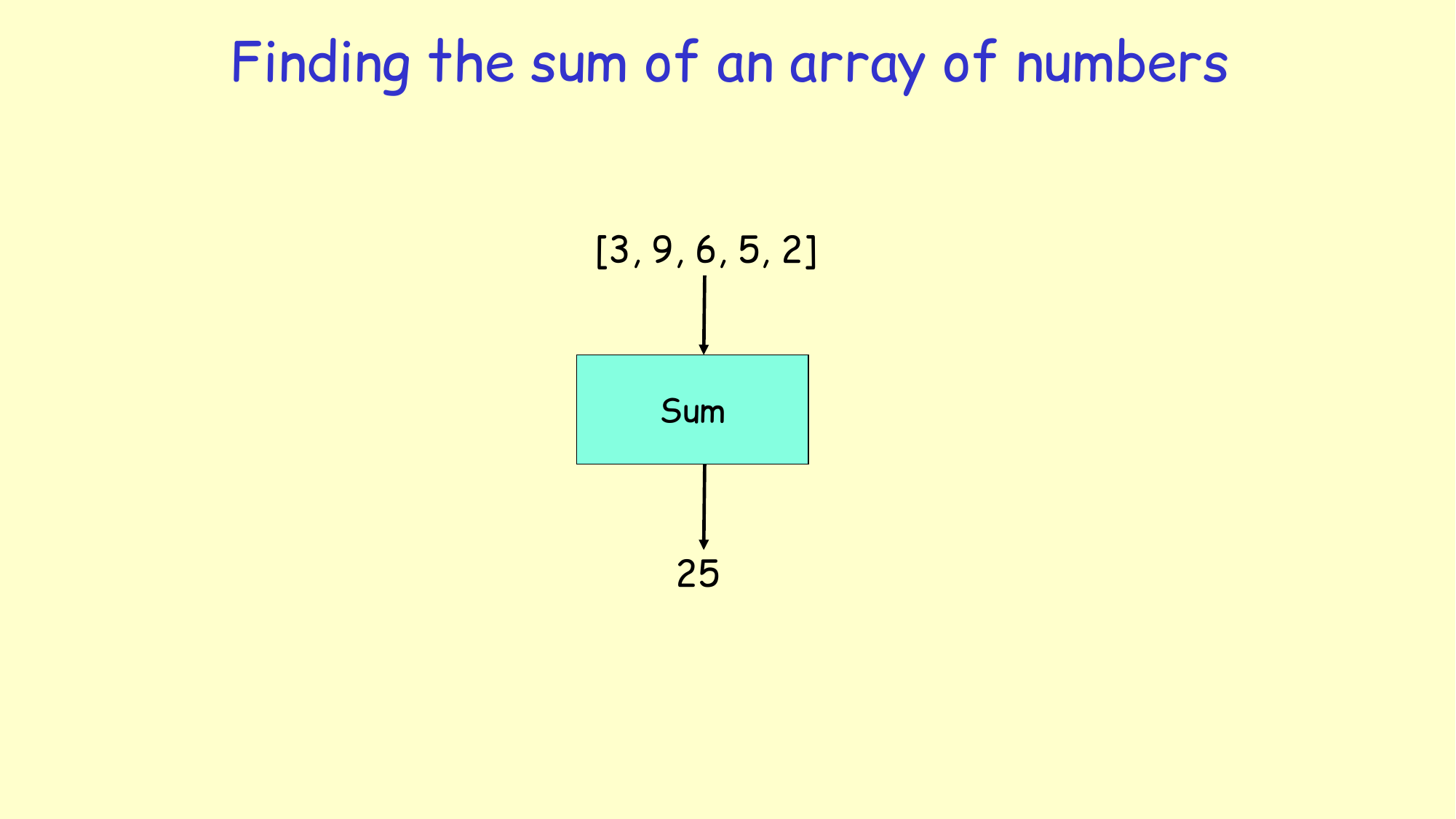

# Finding the sum of an array of numbers
[3, 9, 6, 5, 2]

Sum

25